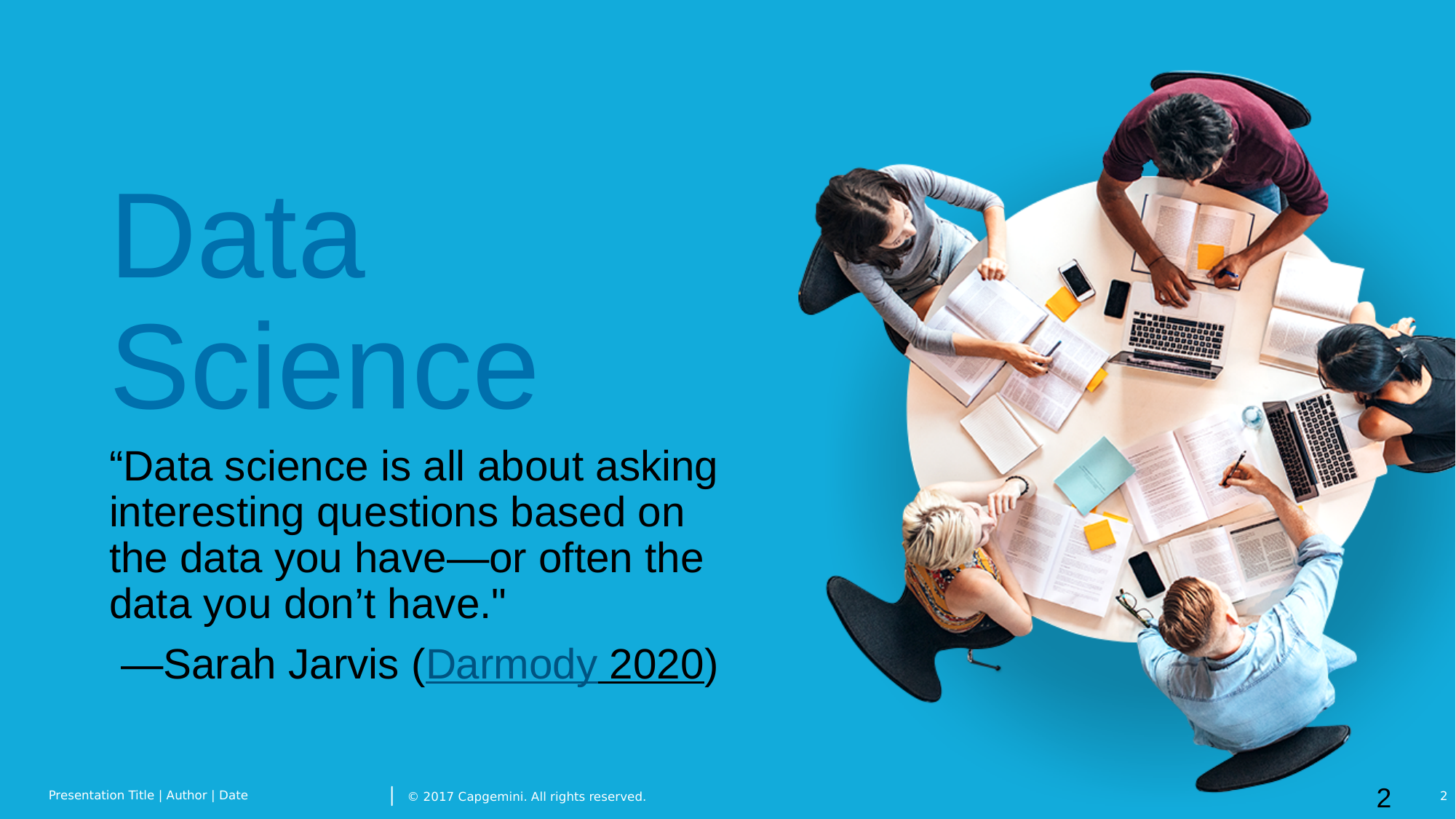

Data Science
“Data science is all about asking interesting questions based on the data you have—or often the data you don’t have."
 ―Sarah Jarvis (Darmody 2020)

2